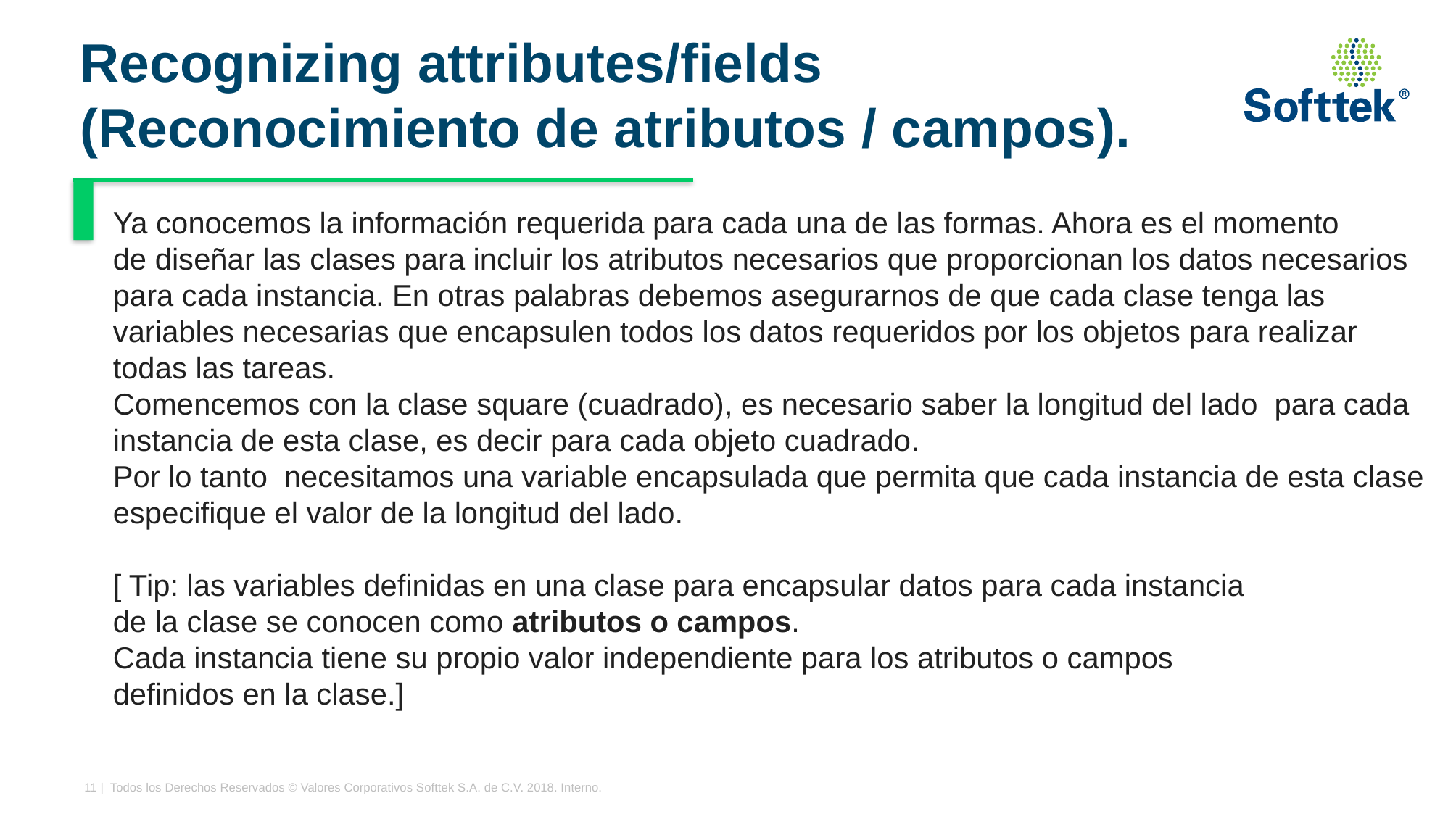

# Recognizing attributes/fields (Reconocimiento de atributos / campos).

Ya conocemos la información requerida para cada una de las formas. Ahora es el momento
de diseñar las clases para incluir los atributos necesarios que proporcionan los datos necesarios
para cada instancia. En otras palabras debemos asegurarnos de que cada clase tenga las
variables necesarias que encapsulen todos los datos requeridos por los objetos para realizar
todas las tareas.
Comencemos con la clase square (cuadrado), es necesario saber la longitud del lado  para cada
instancia de esta clase, es decir para cada objeto cuadrado.
Por lo tanto  necesitamos una variable encapsulada que permita que cada instancia de esta clase
especifique el valor de la longitud del lado.

[ Tip: las variables definidas en una clase para encapsular datos para cada instancia
de la clase se conocen como atributos o campos.
Cada instancia tiene su propio valor independiente para los atributos o campos
definidos en la clase.]